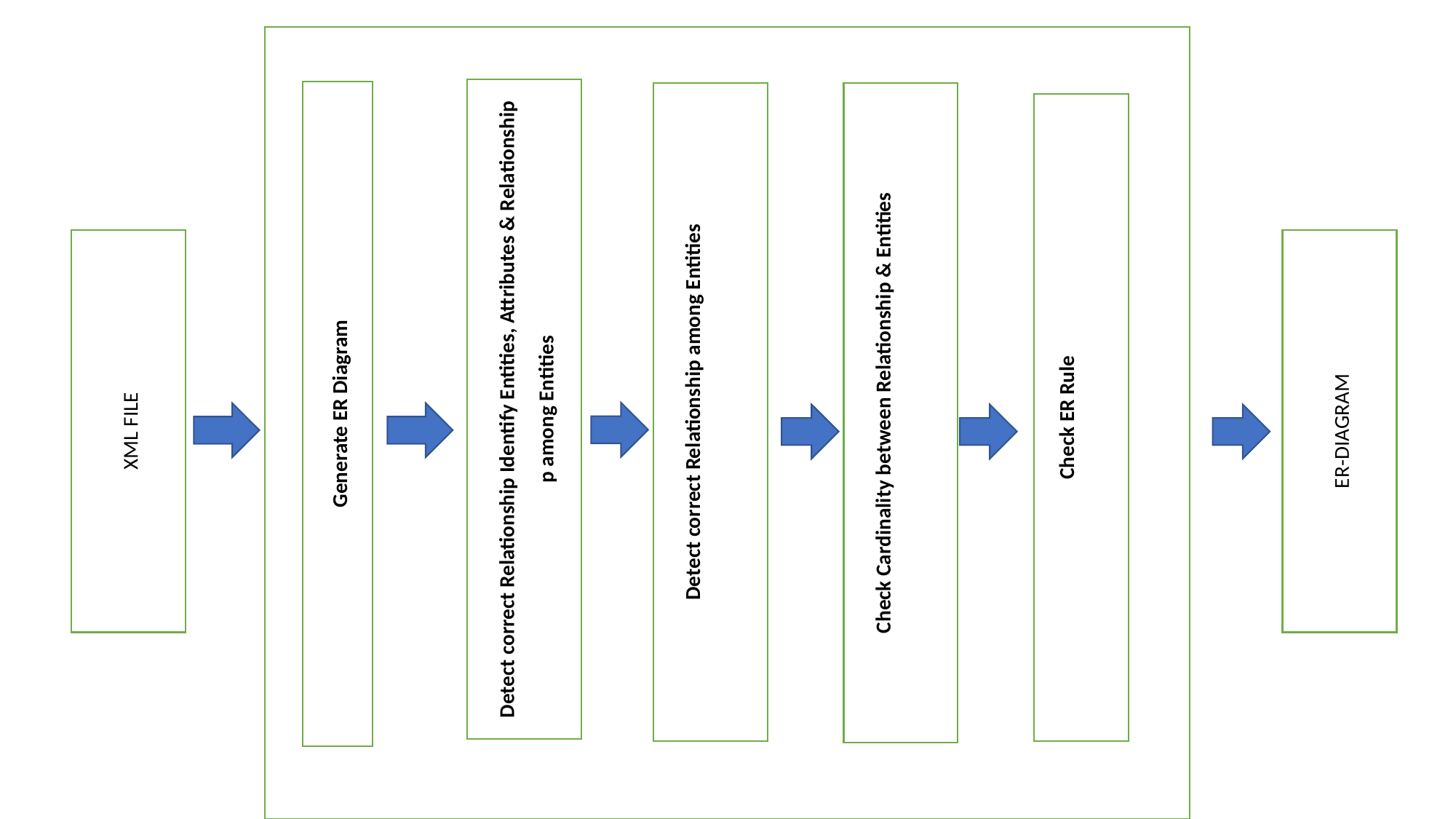

XML FILE

Generate ER Diagram

Detect correct Relationship Identify Entities, Attributes & Relationship
p among Entities

Detect correct Relationship among Entities

Check Cardinality between Relationship & Entities

Check ER Rule

ER-DIAGRAM